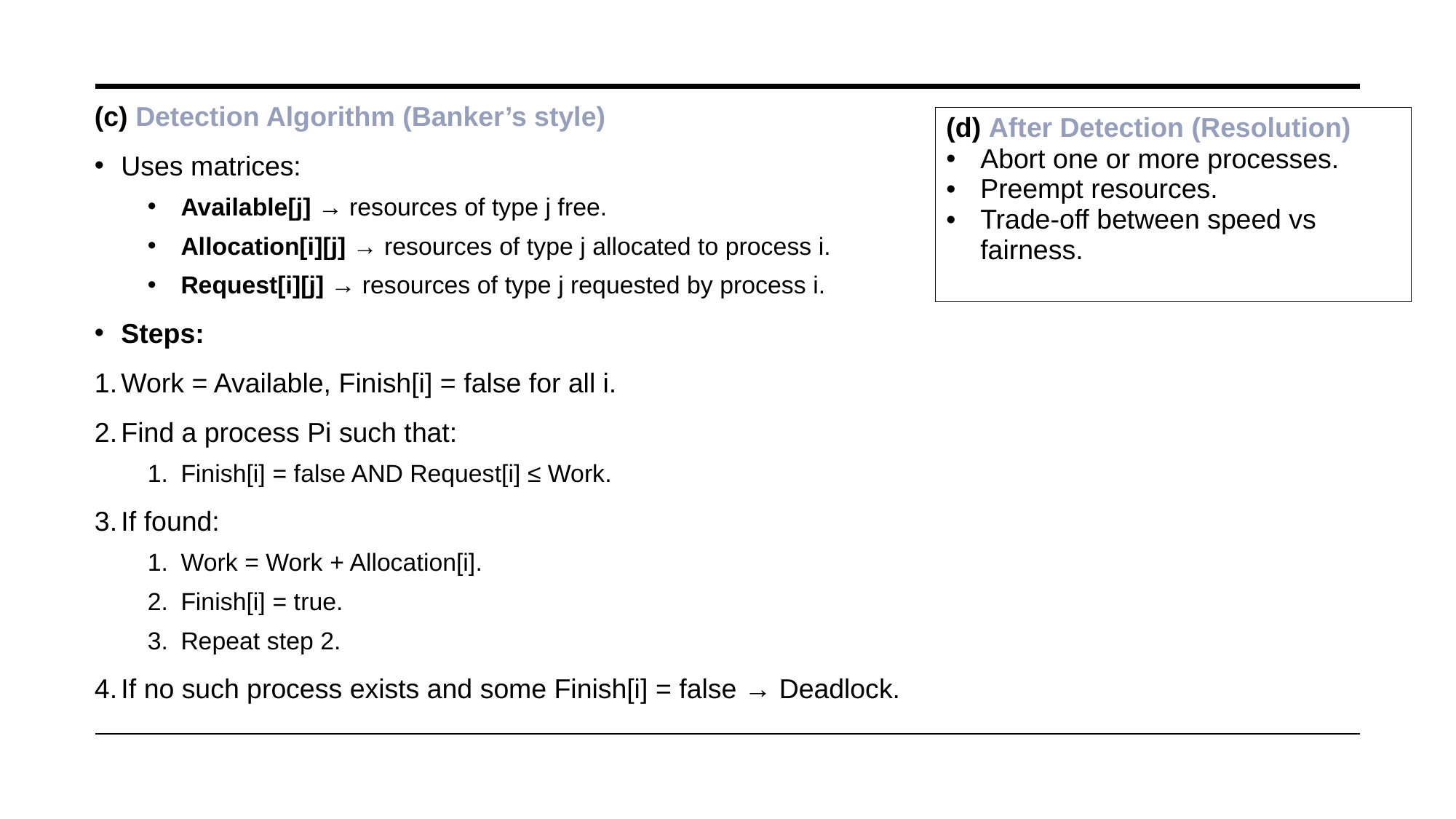

(c) Detection Algorithm (Banker’s style)
Uses matrices:
Available[j] → resources of type j free.
Allocation[i][j] → resources of type j allocated to process i.
Request[i][j] → resources of type j requested by process i.
Steps:
Work = Available, Finish[i] = false for all i.
Find a process Pi such that:
Finish[i] = false AND Request[i] ≤ Work.
If found:
Work = Work + Allocation[i].
Finish[i] = true.
Repeat step 2.
If no such process exists and some Finish[i] = false → Deadlock.

| (d) After Detection (Resolution) Abort one or more processes. Preempt resources. Trade-off between speed vs fairness. |
| --- |